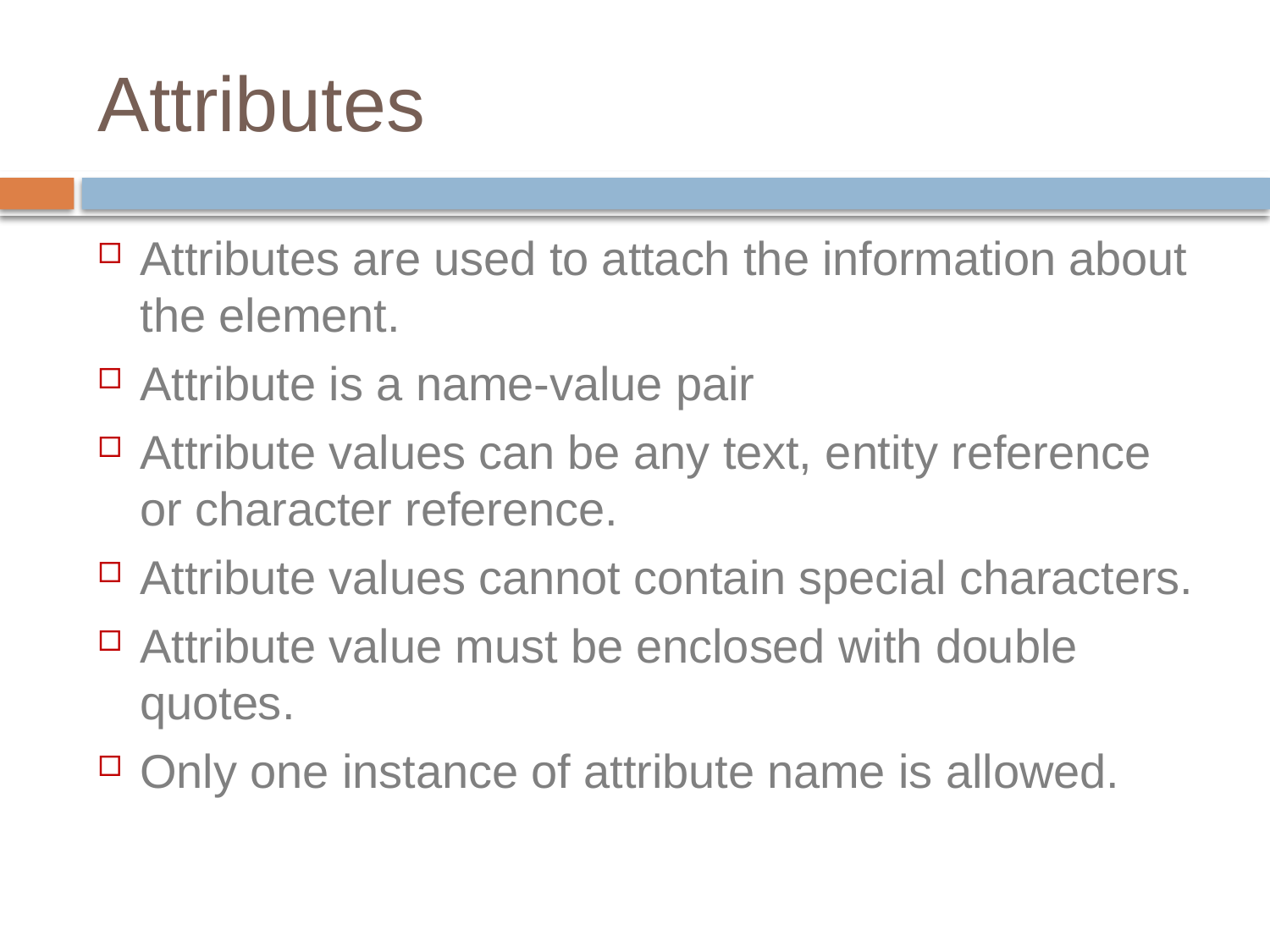

# Attributes
Attributes are used to attach the information about the element.
Attribute is a name-value pair
Attribute values can be any text, entity reference or character reference.
Attribute values cannot contain special characters.
Attribute value must be enclosed with double quotes.
Only one instance of attribute name is allowed.